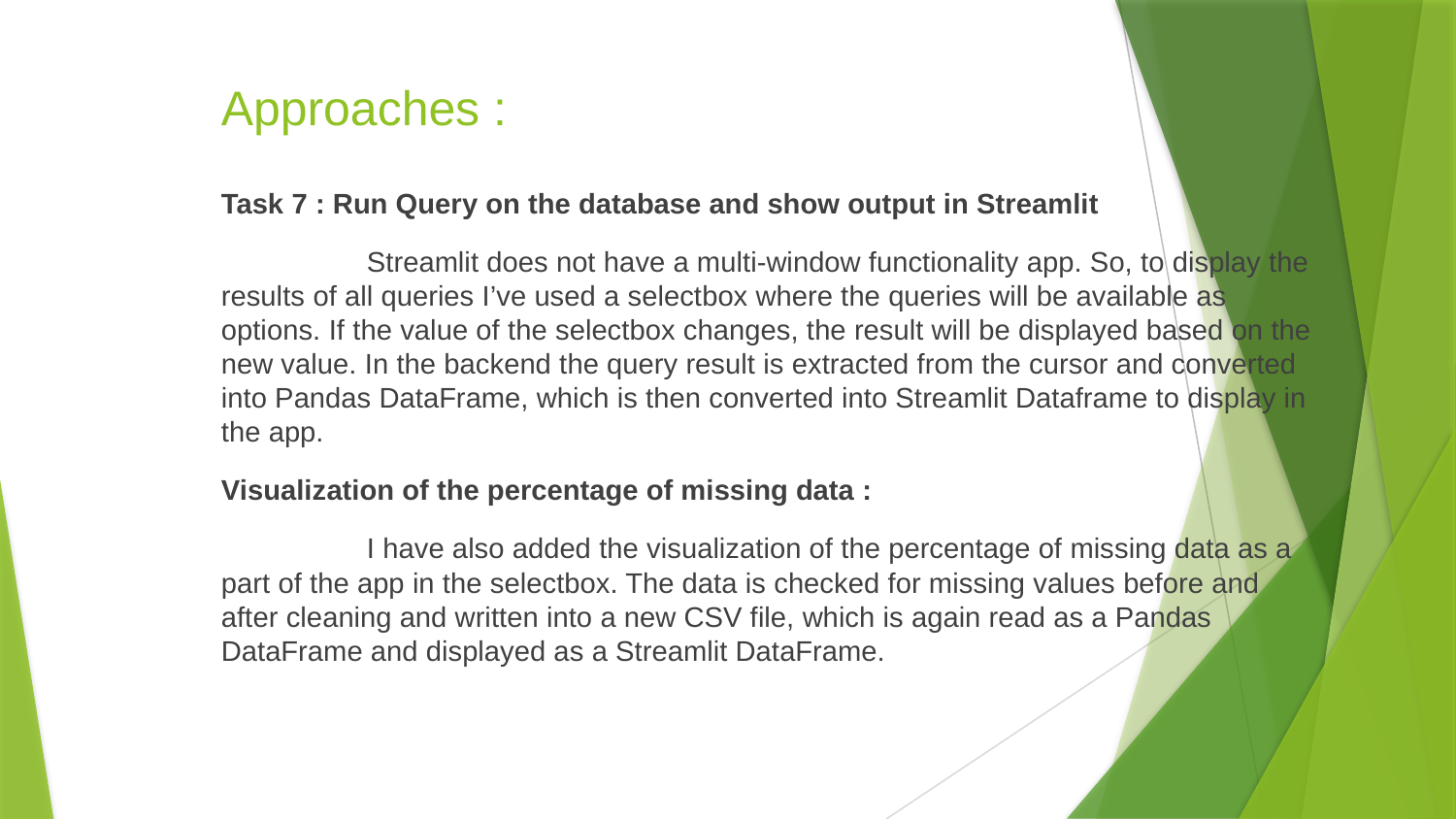

# Approaches :
Task 7 : Run Query on the database and show output in Streamlit
	Streamlit does not have a multi-window functionality app. So, to display the results of all queries I’ve used a selectbox where the queries will be available as options. If the value of the selectbox changes, the result will be displayed based on the new value. In the backend the query result is extracted from the cursor and converted into Pandas DataFrame, which is then converted into Streamlit Dataframe to display in the app.
Visualization of the percentage of missing data :
	I have also added the visualization of the percentage of missing data as a part of the app in the selectbox. The data is checked for missing values before and after cleaning and written into a new CSV file, which is again read as a Pandas DataFrame and displayed as a Streamlit DataFrame.